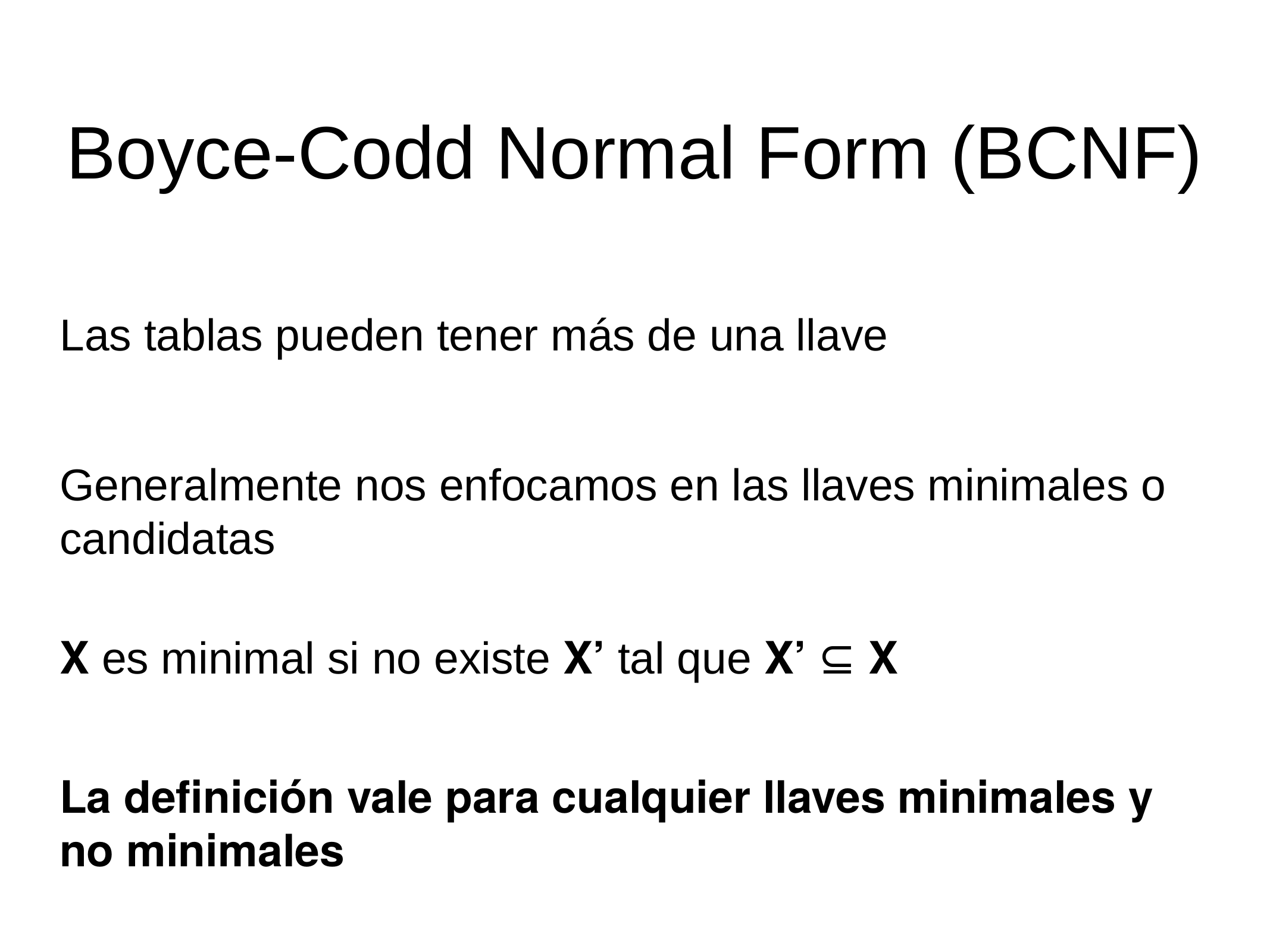

Boyce-Codd Normal Form (BCNF)
Las tablas pueden tener más de una llave
Generalmente nos enfocamos en las llaves minimales o candidatas
X es minimal si no existe X’ tal que X’ ⊆ X
La definición vale para cualquier llaves minimales y no minimales